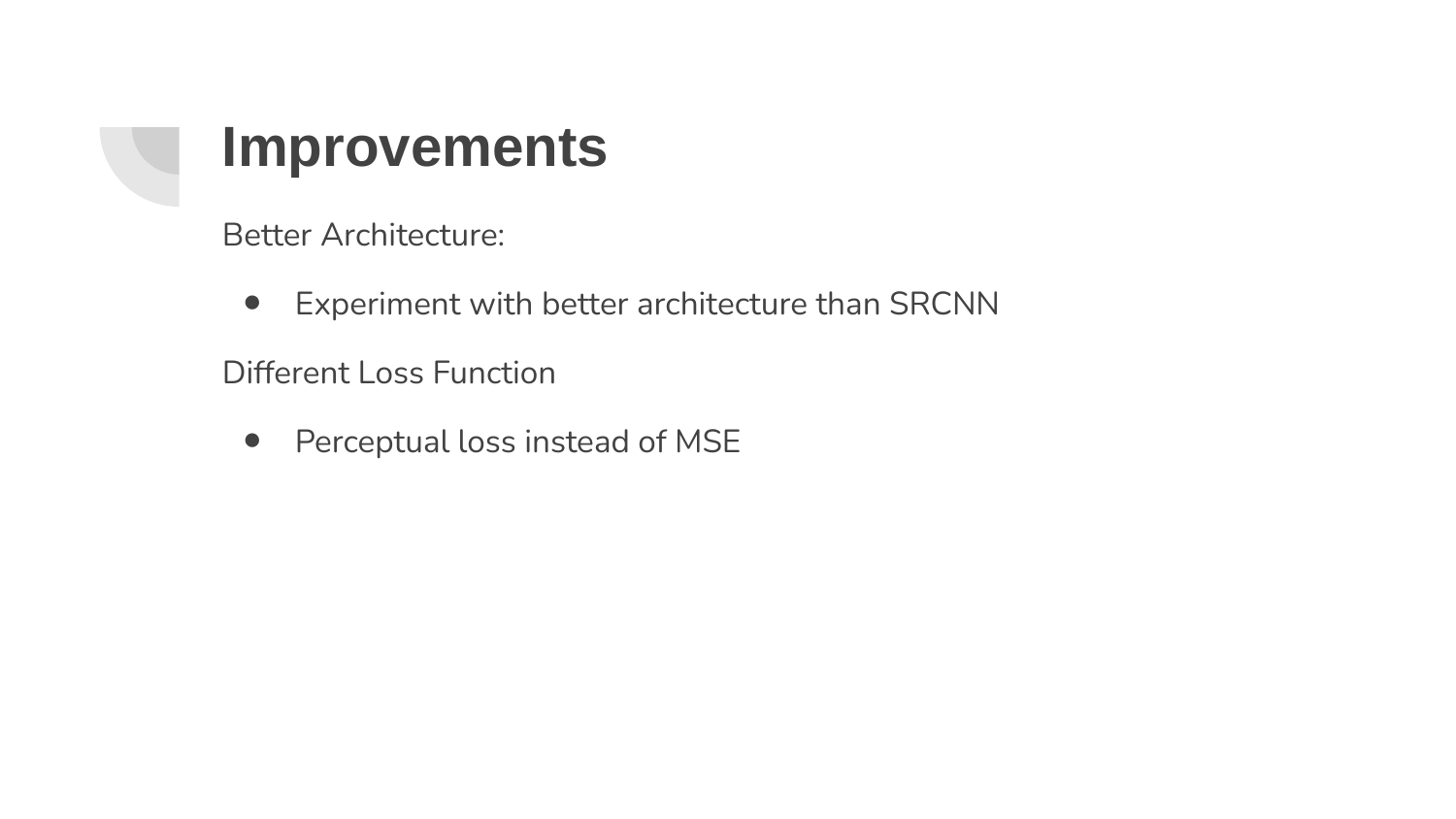

# Improvements
Better Architecture:
Experiment with better architecture than SRCNN
Different Loss Function
Perceptual loss instead of MSE